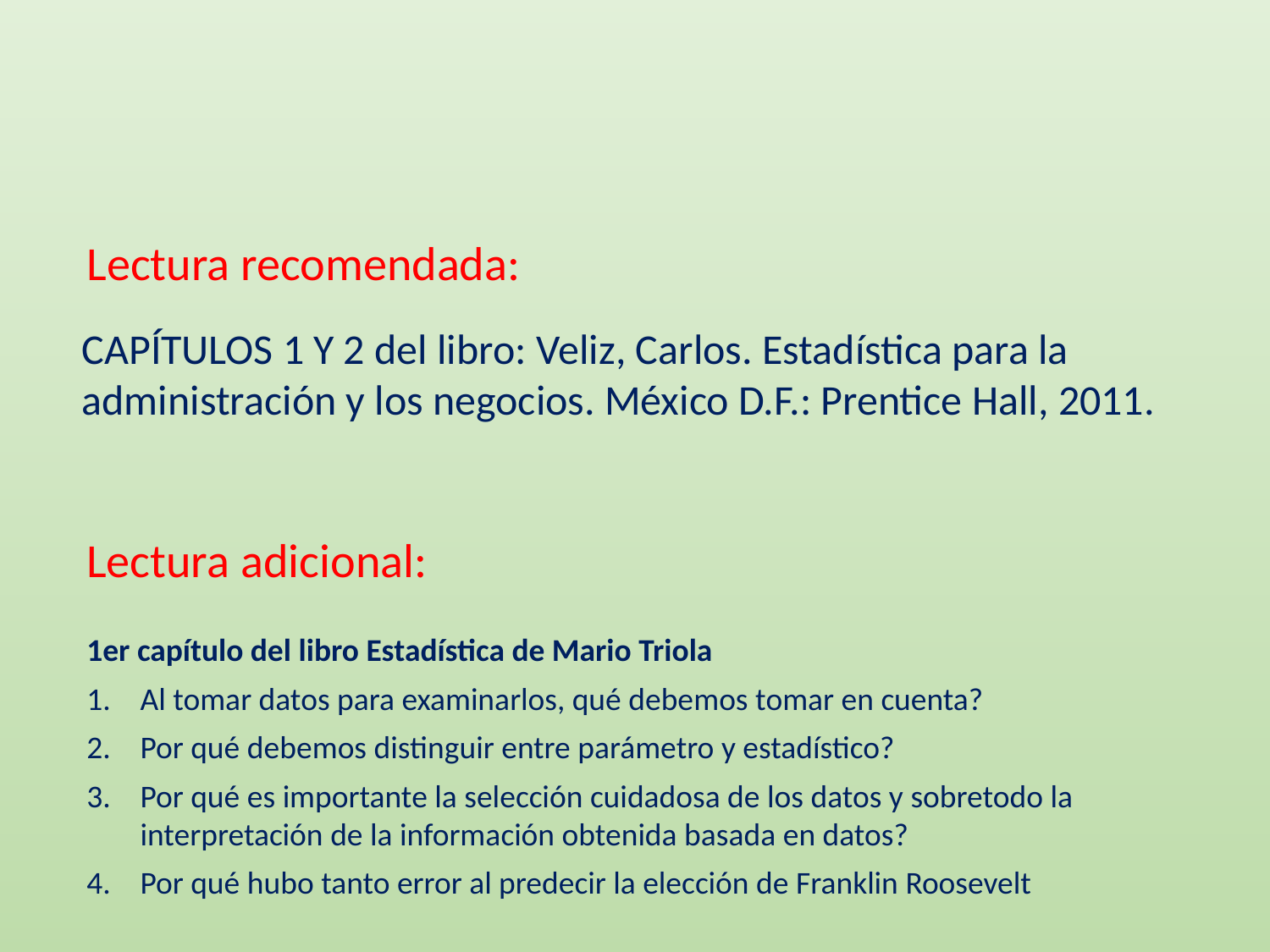

# Lectura recomendada:
CAPÍTULOS 1 Y 2 del libro: Veliz, Carlos. Estadística para la administración y los negocios. México D.F.: Prentice Hall, 2011.
Lectura adicional:
1er capítulo del libro Estadística de Mario Triola
Al tomar datos para examinarlos, qué debemos tomar en cuenta?
Por qué debemos distinguir entre parámetro y estadístico?
Por qué es importante la selección cuidadosa de los datos y sobretodo la interpretación de la información obtenida basada en datos?
Por qué hubo tanto error al predecir la elección de Franklin Roosevelt